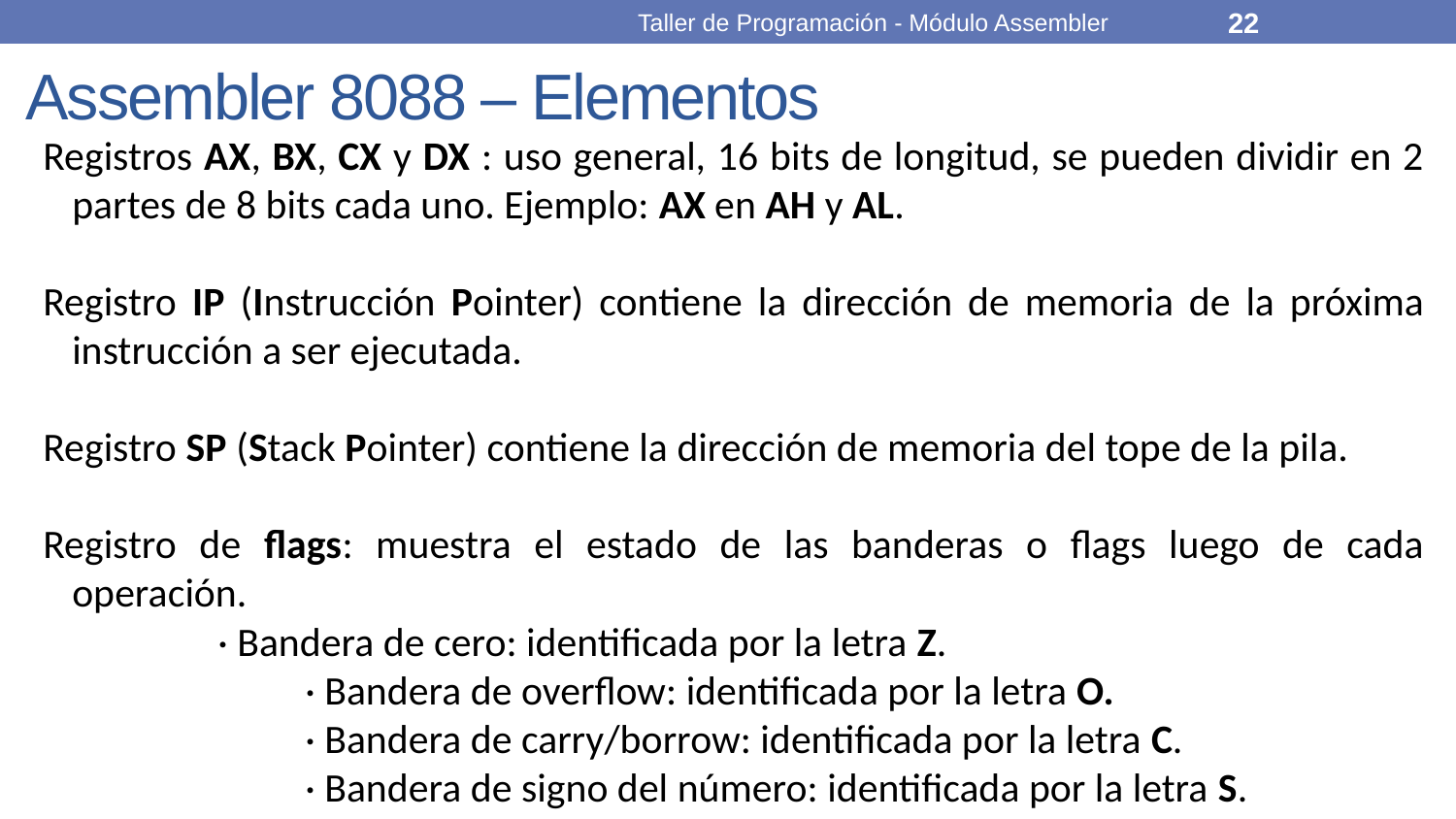

Taller de Programación - Módulo Assembler
22
# Assembler 8088 – Elementos
Registros AX, BX, CX y DX : uso general, 16 bits de longitud, se pueden dividir en 2 partes de 8 bits cada uno. Ejemplo: AX en AH y AL.

Registro IP (Instrucción Pointer) contiene la dirección de memoria de la próxima instrucción a ser ejecutada.

Registro SP (Stack Pointer) contiene la dirección de memoria del tope de la pila.

Registro de flags: muestra el estado de las banderas o flags luego de cada operación.
		· Bandera de cero: identificada por la letra Z.
		· Bandera de overflow: identificada por la letra O.
		· Bandera de carry/borrow: identificada por la letra C.
		· Bandera de signo del número: identificada por la letra S.